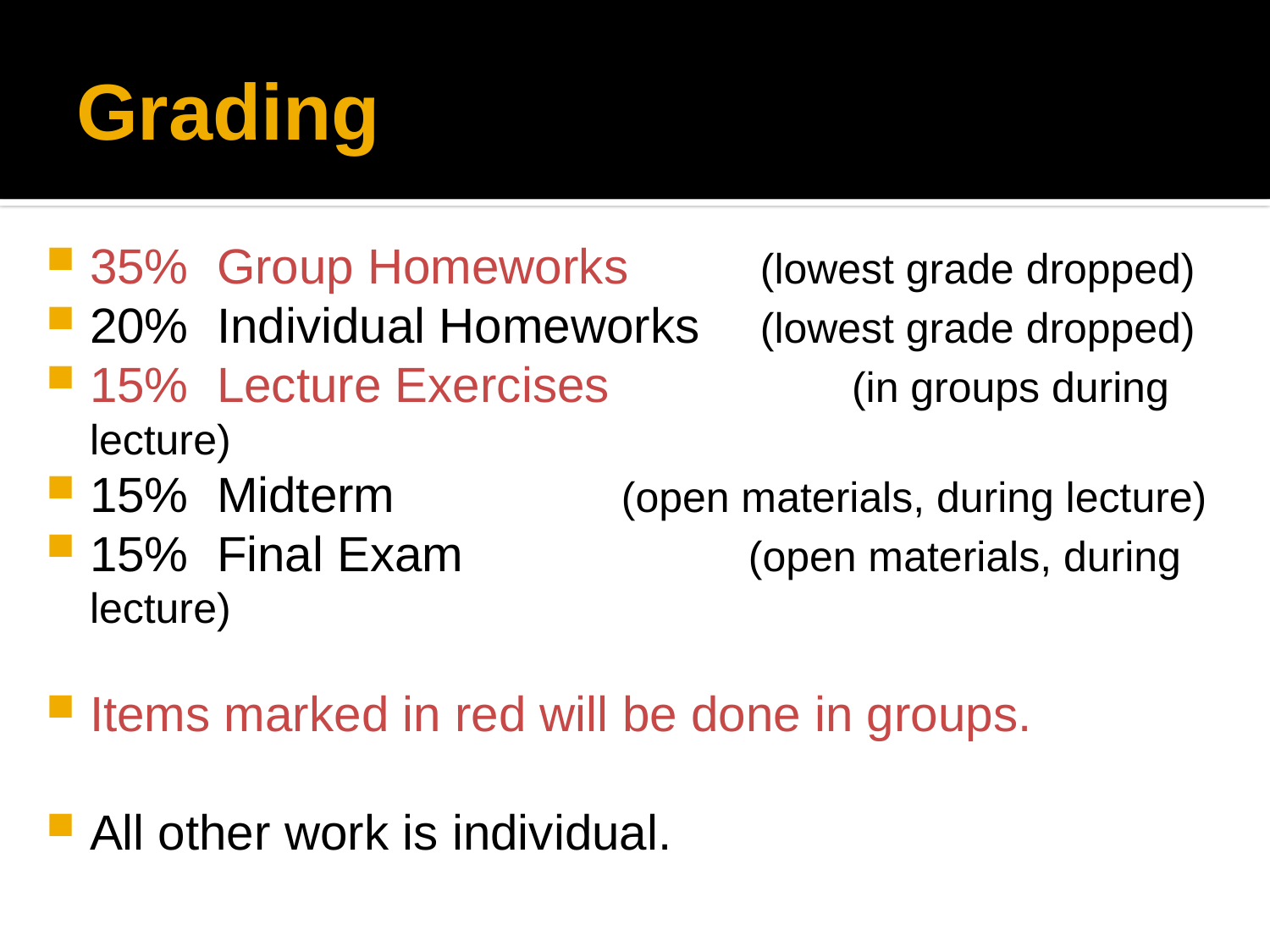

# Grading
35%	Group Homeworks 	   (lowest grade dropped)
20% 	Individual Homeworks 	   (lowest grade dropped)
15%	Lecture Exercises 		(in groups during lecture)
15%	Midterm		  (open materials, during lecture)
15%	Final Exam 		  (open materials, during lecture)

Items marked in red will be done in groups.

All other work is individual.